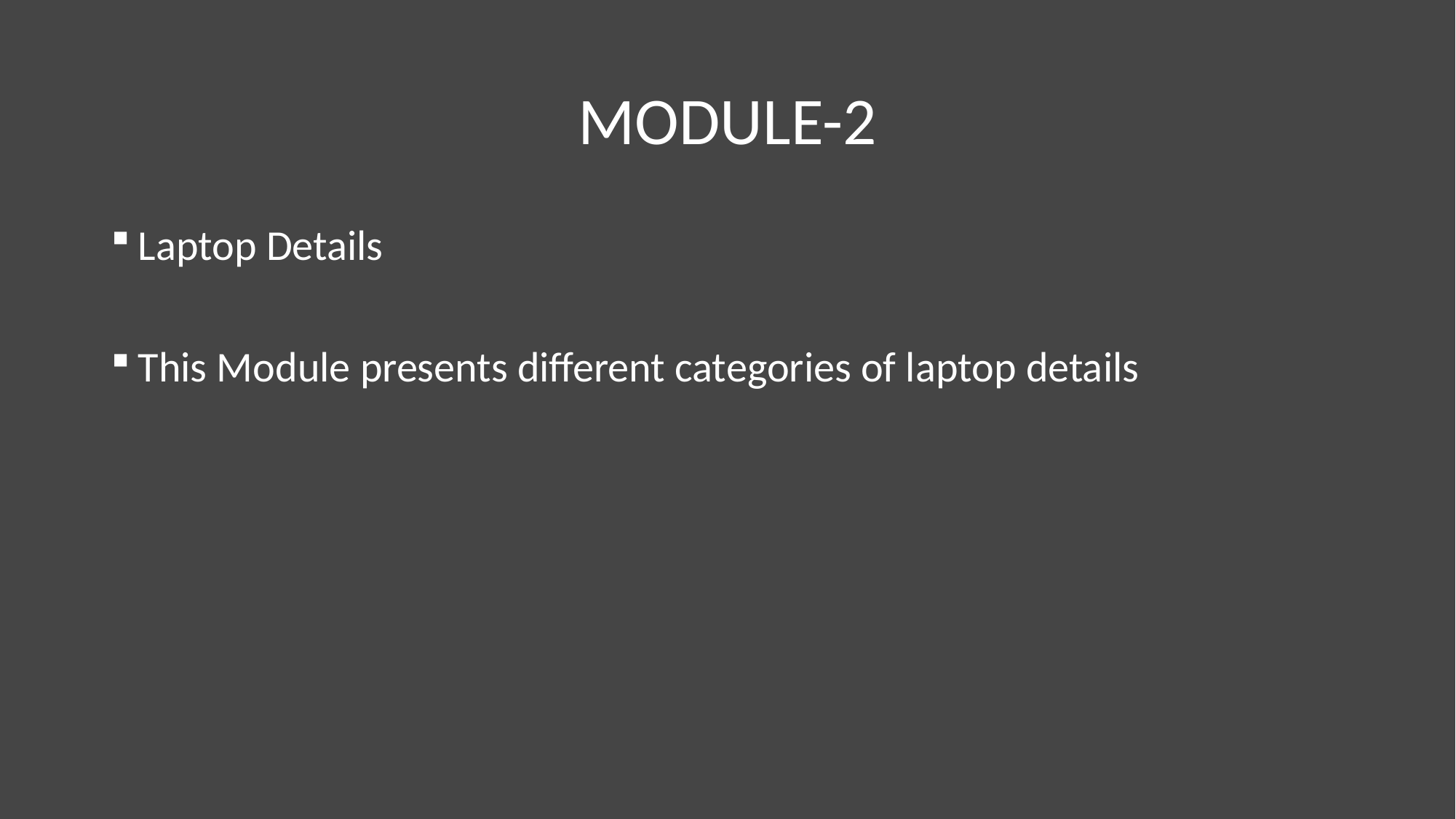

# MODULE-2
Laptop Details

This Module presents different categories of laptop details